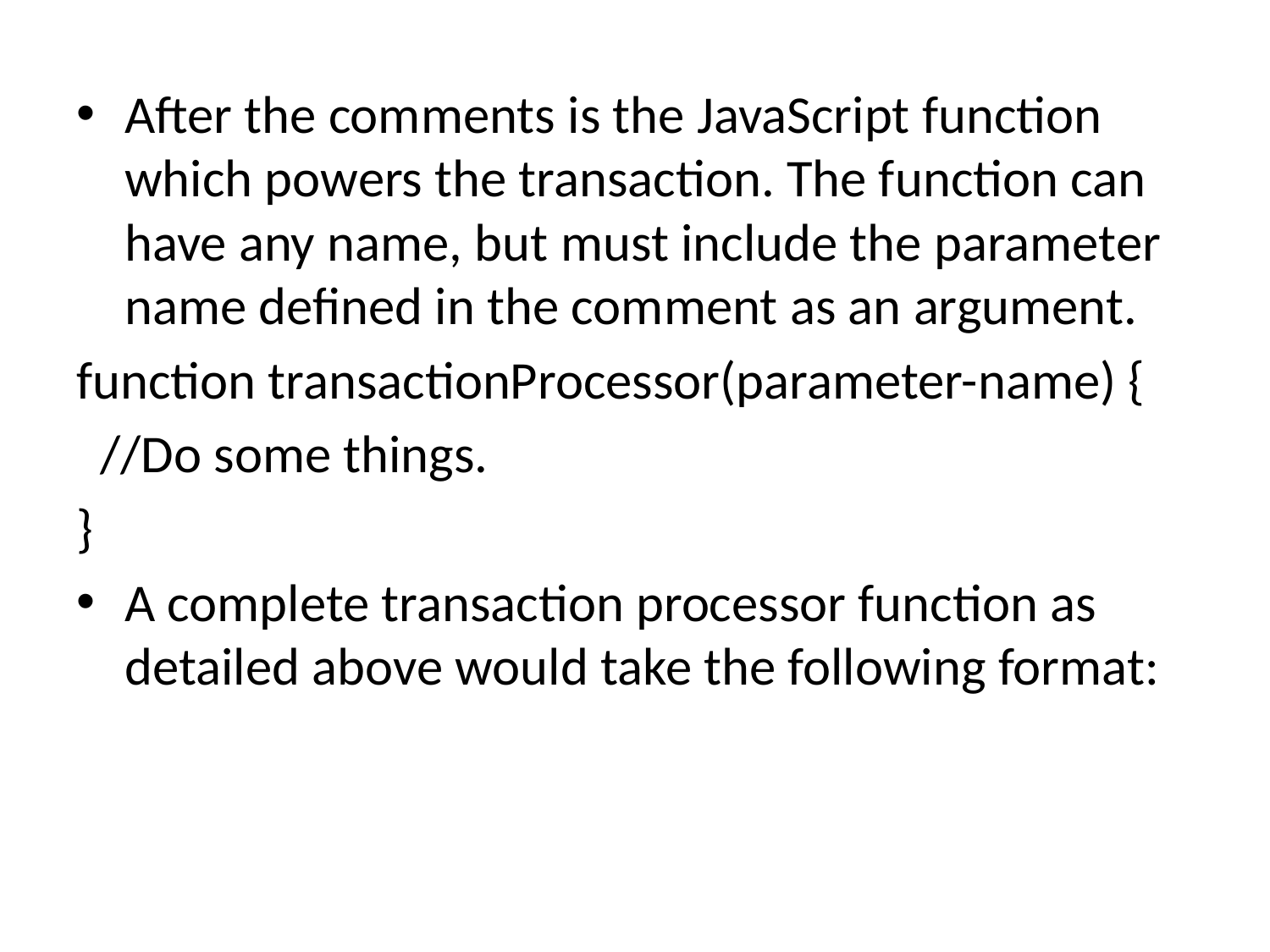

After the comments is the JavaScript function which powers the transaction. The function can have any name, but must include the parameter name defined in the comment as an argument.
function transactionProcessor(parameter-name) {
  //Do some things.
}
A complete transaction processor function as detailed above would take the following format: